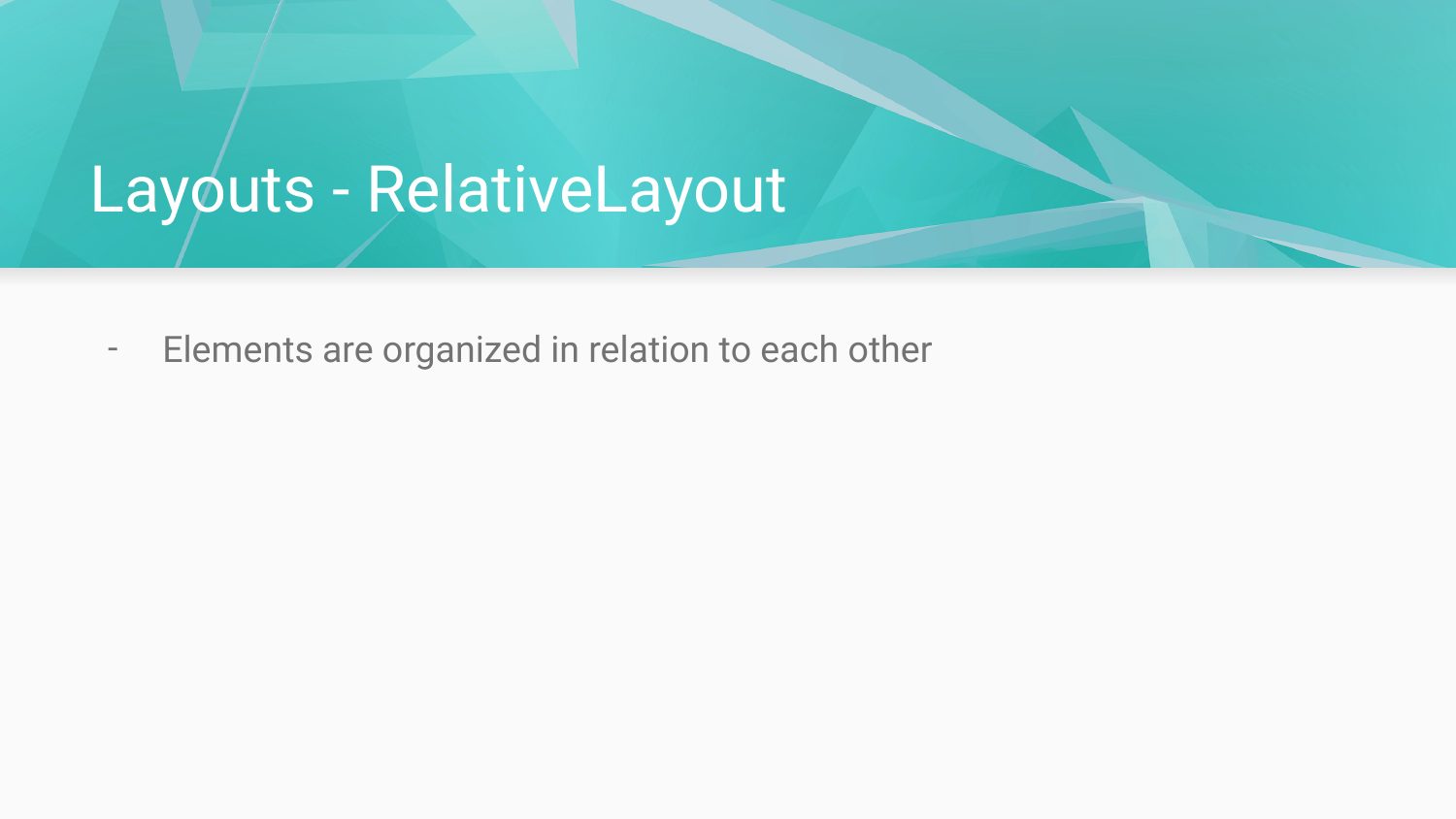

# Layouts - RelativeLayout
Elements are organized in relation to each other